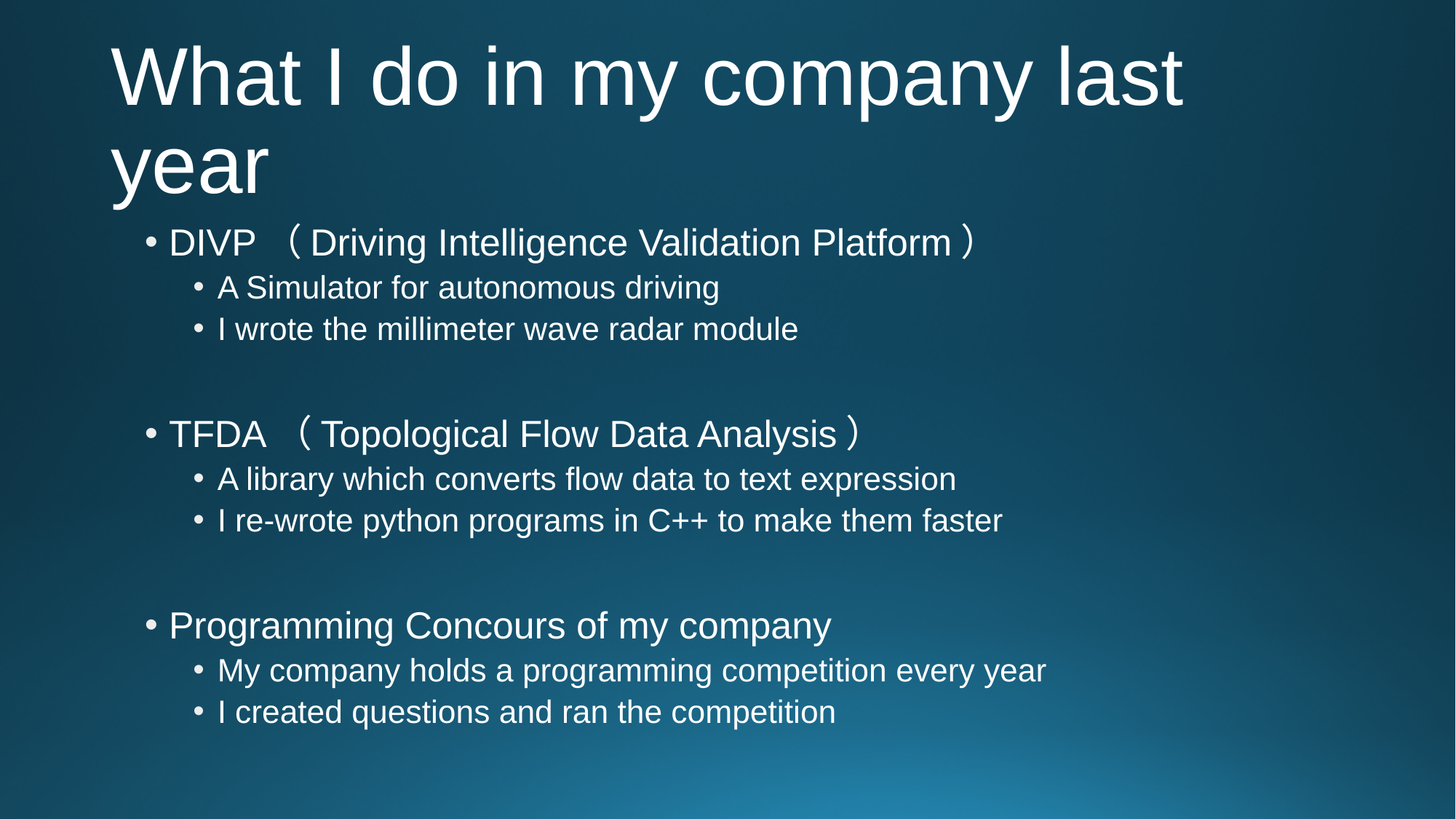

# What I do in my company last year
DIVP（Driving Intelligence Validation Platform）
A Simulator for autonomous driving
I wrote the millimeter wave radar module

TFDA（Topological Flow Data Analysis）
A library which converts flow data to text expression
I re-wrote python programs in C++ to make them faster

Programming Concours of my company
My company holds a programming competition every year
I created questions and ran the competition